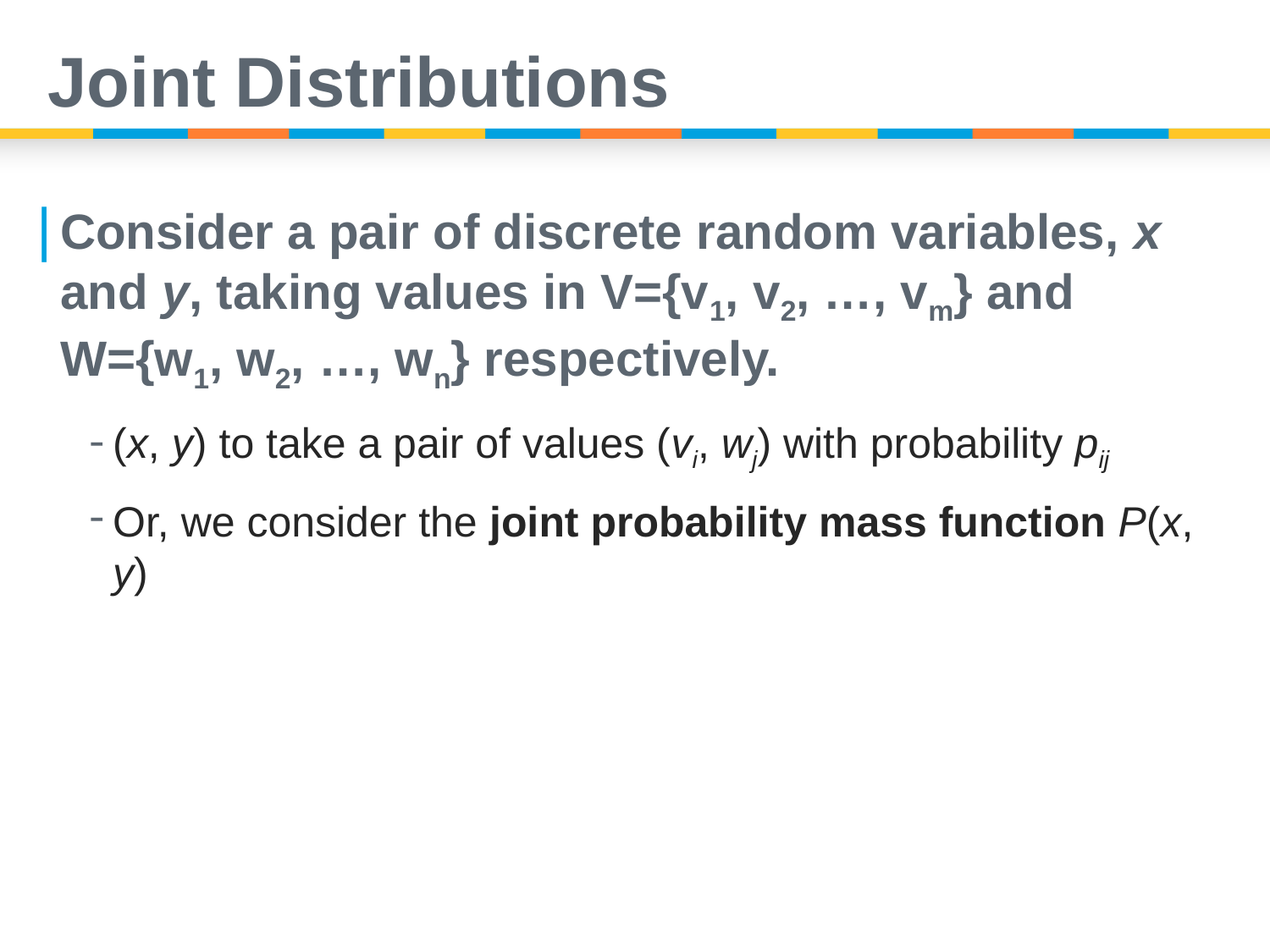

# Joint Distributions
Consider a pair of discrete random variables, x and y, taking values in V={v1, v2, …, vm} and W={w1, w2, …, wn} respectively.
(x, y) to take a pair of values (vi, wj) with probability pij
Or, we consider the joint probability mass function P(x, y)